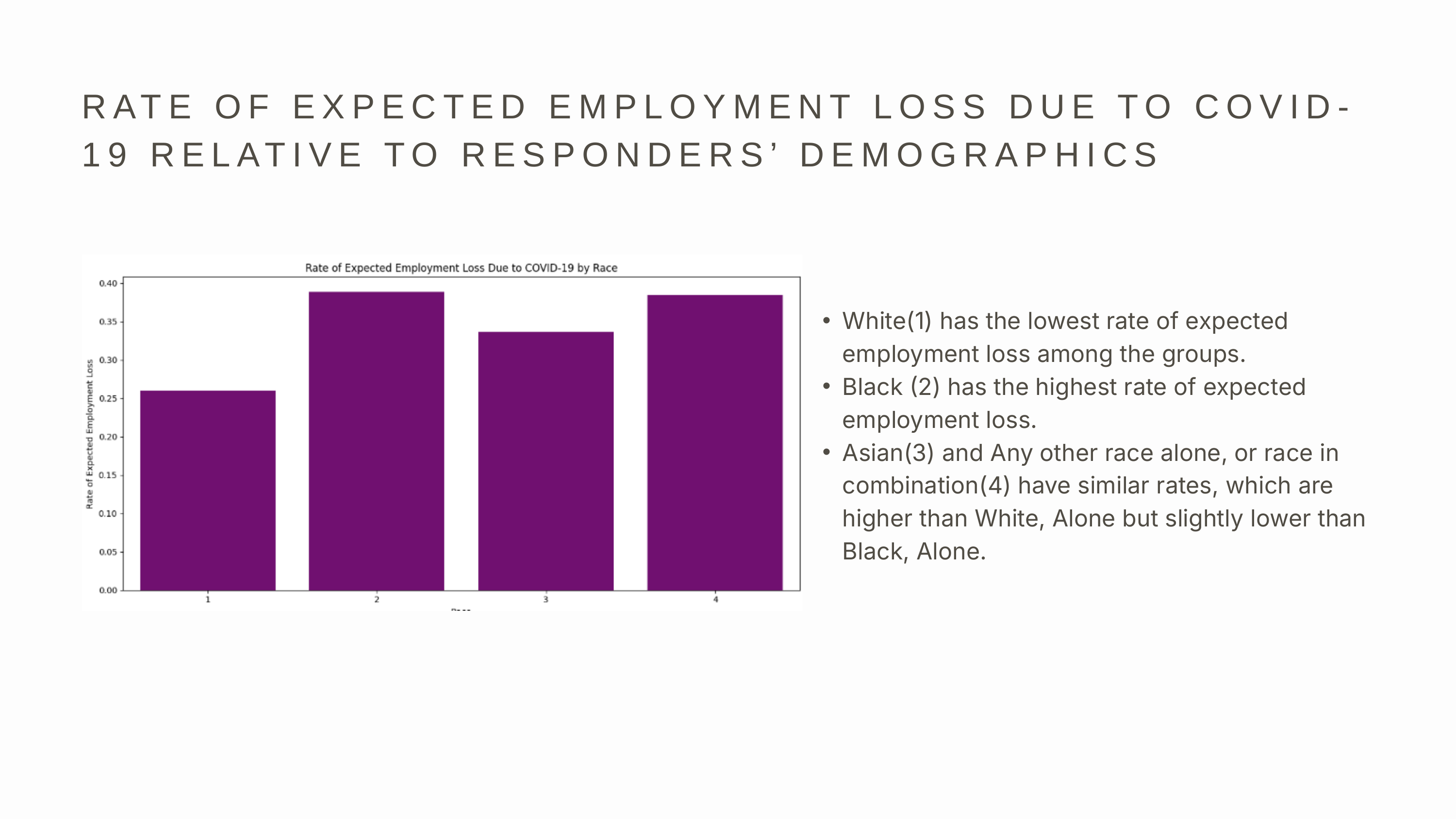

RATE OF EXPECTED EMPLOYMENT LOSS DUE TO COVID-19 RELATIVE TO RESPONDERS’ DEMOGRAPHICS

White(1) has the lowest rate of expected employment loss among the groups.
Black (2) has the highest rate of expected employment loss.
Asian(3) and Any other race alone, or race in combination(4) have similar rates, which are higher than White, Alone but slightly lower than Black, Alone.